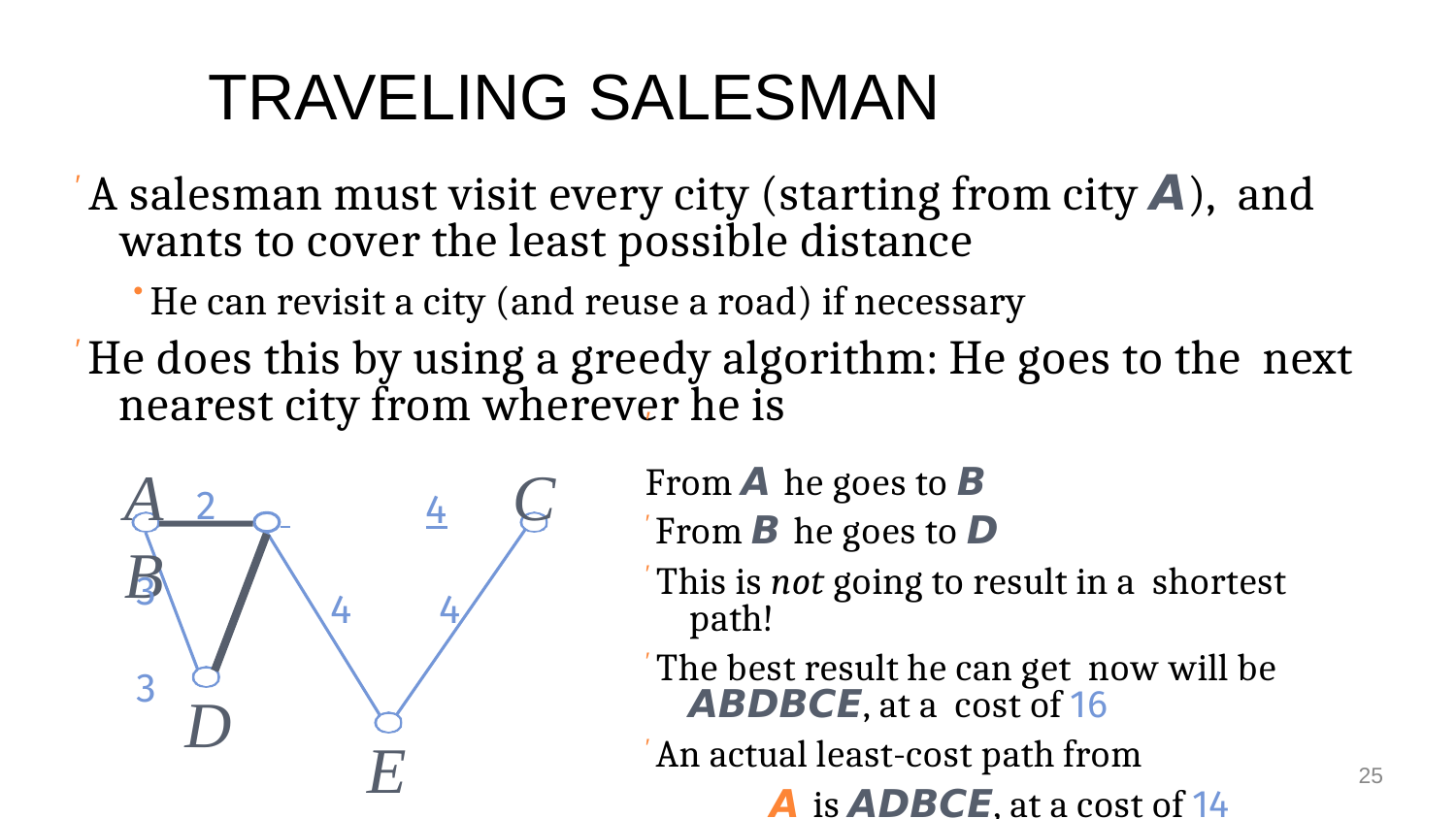

# TRAVELING SALESMAN
′ A salesman must visit every city (starting from city A),  and wants to cover the least possible distance
• He can revisit a city (and reuse a road) if necessary
′ He does this by using a greedy algorithm: He goes to the  next nearest city from wherever he is
′
From A he goes to B
′ From B he goes to D
′ This is not going to result in a  shortest path!
′ The best result he can get  now will be ABDBCE, at a  cost of 16
′ An actual least-cost path from
A is ADBCE, at a cost of 14
A	B
C
2
 	4

3	3
4
4

D

E
25